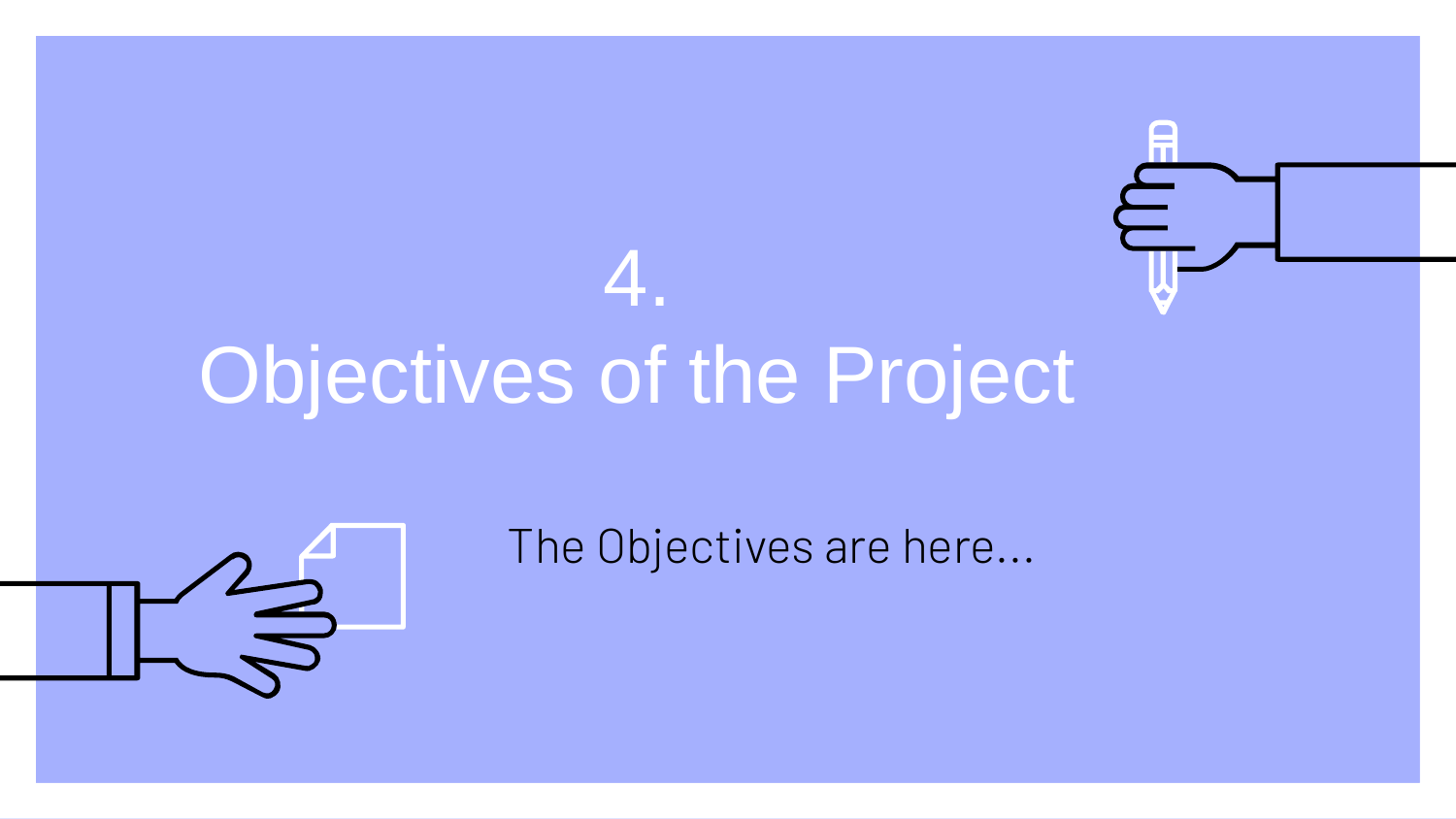

# 4.
Objectives of the Project
The Objectives are here...